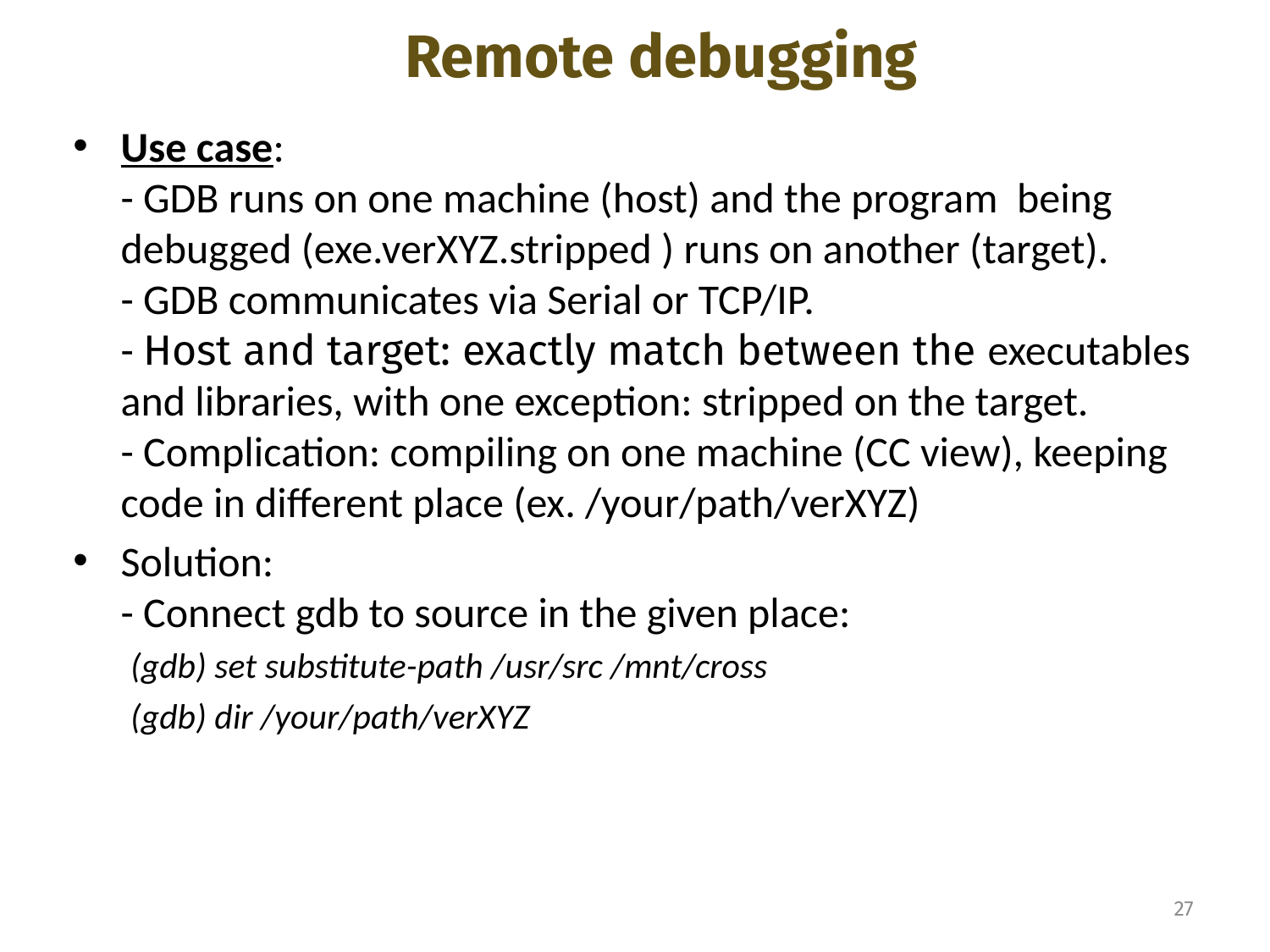

# Remote debugging
Use case:
- GDB runs on one machine (host) and the program  being debugged (exe.verXYZ.stripped ) runs on another (target).
- GDB communicates via Serial or TCP/IP.
- Host and target: exactly match between the executables and libraries, with one exception: stripped on the target.
- Complication: compiling on one machine (CC view), keeping code in different place (ex. /your/path/verXYZ)
Solution:
- Connect gdb to source in the given place:
 (gdb) set substitute-path /usr/src /mnt/cross
 (gdb) dir /your/path/verXYZ

27